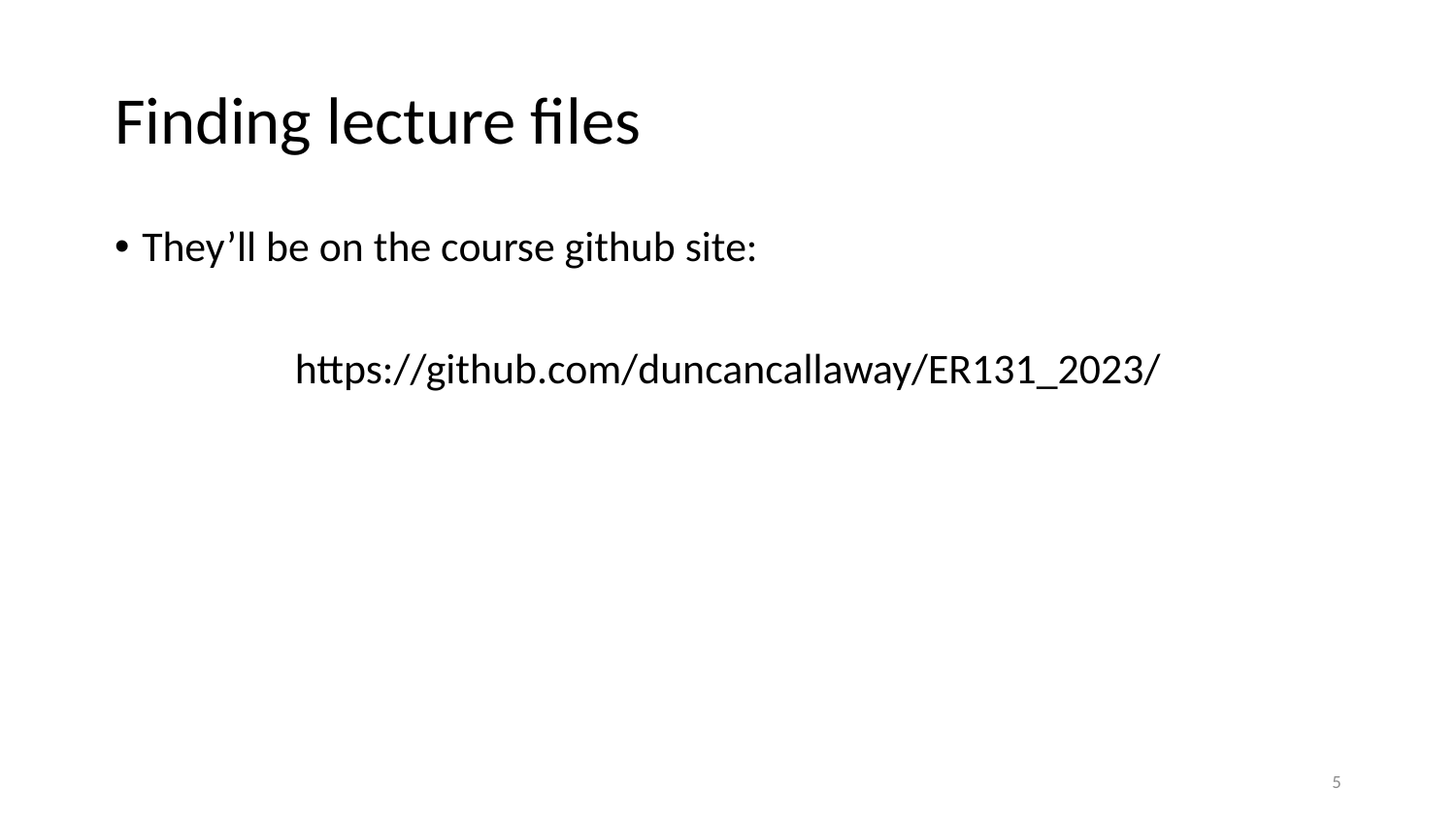

# Finding lecture files
They’ll be on the course github site:

https://github.com/duncancallaway/ER131_2023/
5